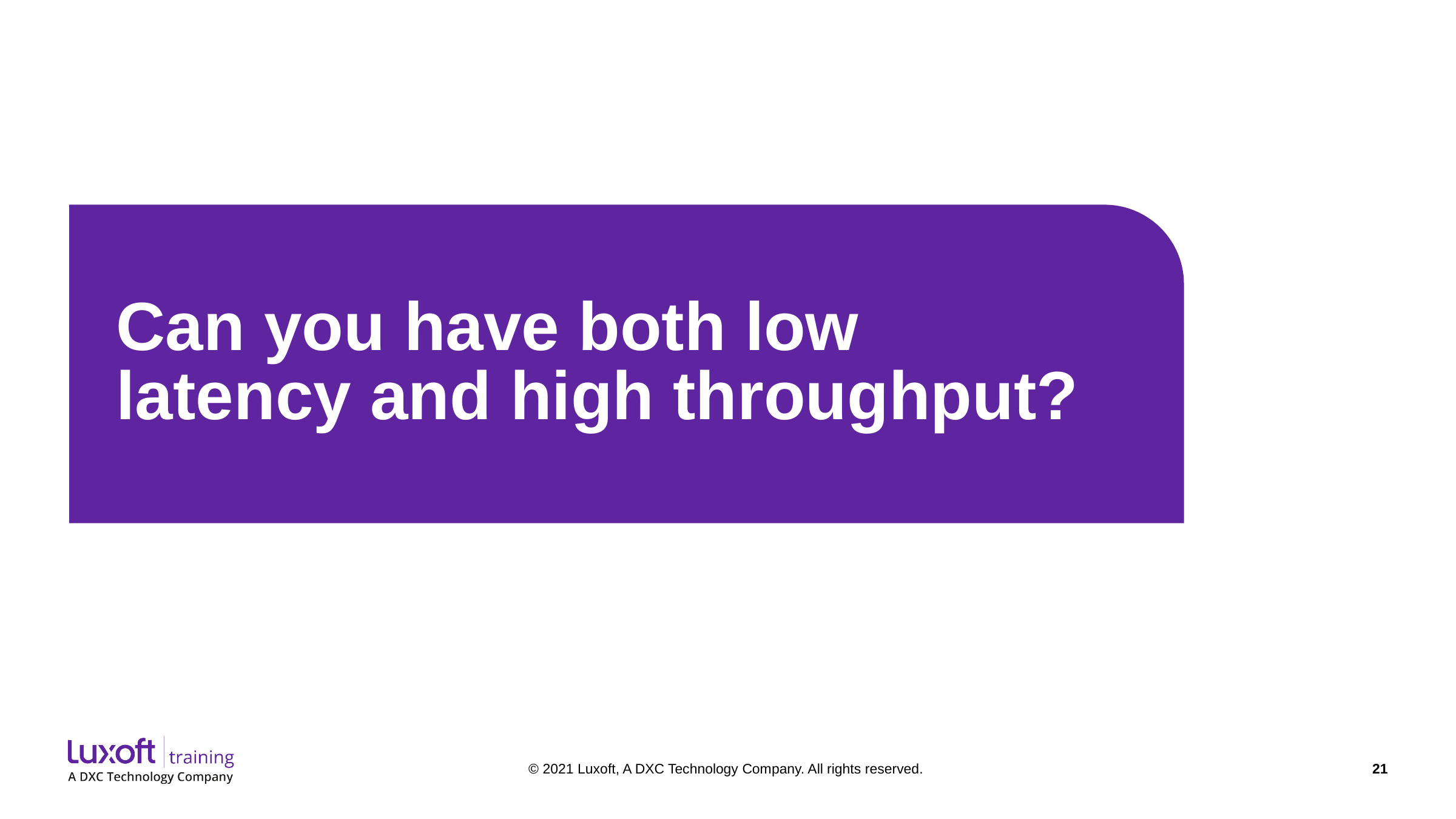

# Can you have both low latency and high throughput?